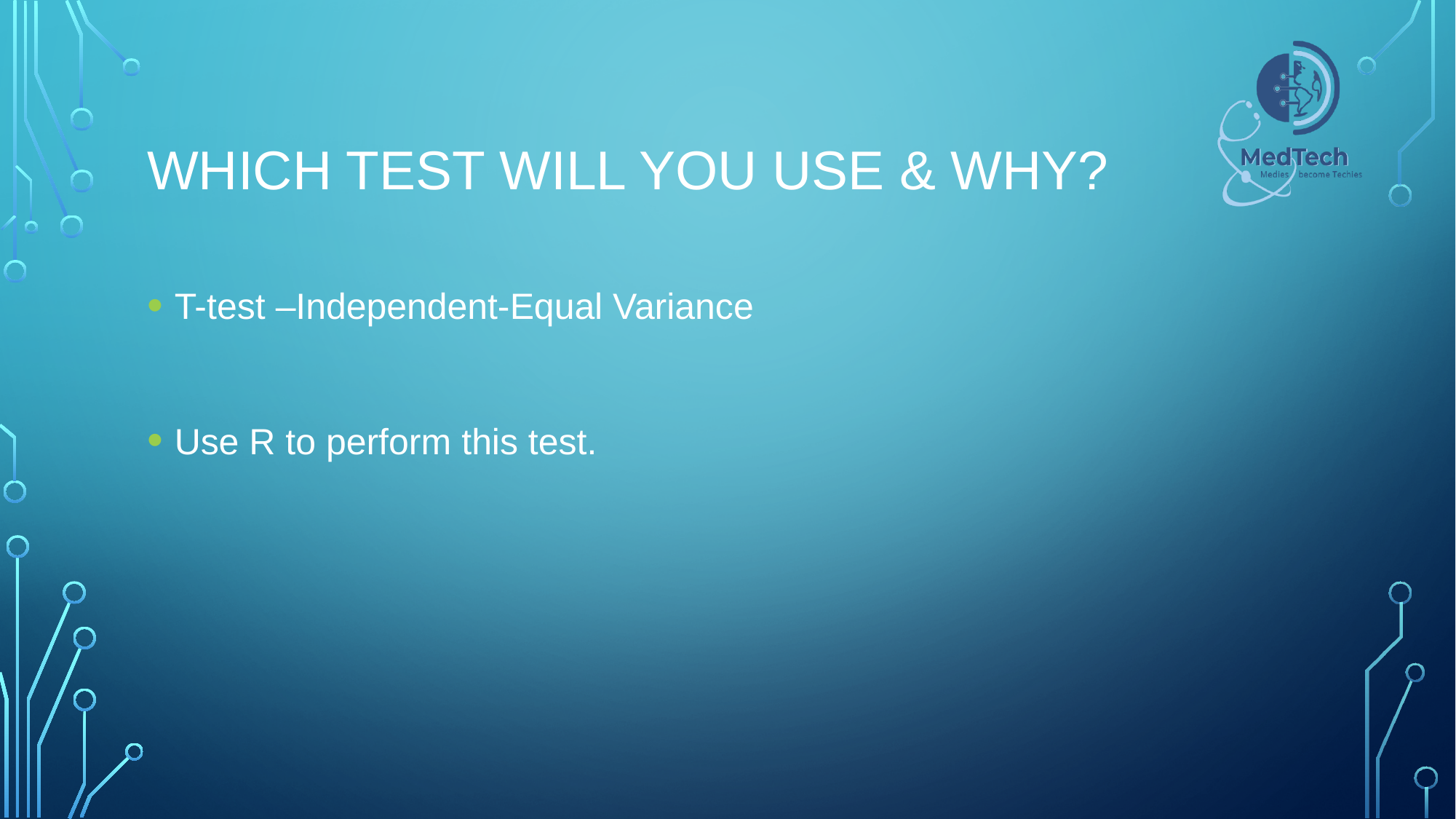

# Which test will you use & why?
T-test –Independent-Equal Variance

Use R to perform this test.